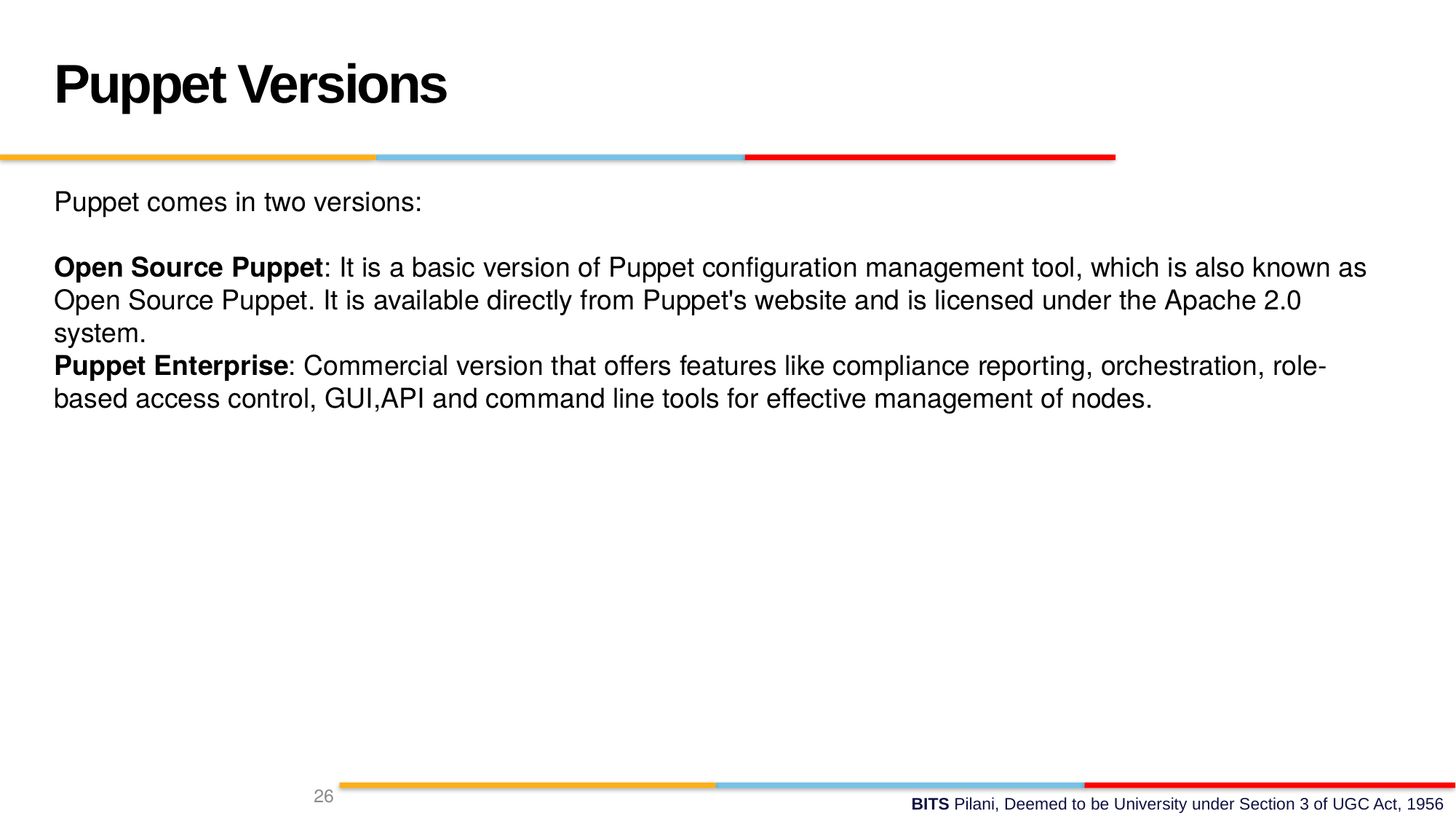

Puppet Versions
Puppet comes in two versions:

Open Source Puppet: It is a basic version of Puppet configuration management tool, which is also known as Open Source Puppet. It is available directly from Puppet's website and is licensed under the Apache 2.0 system.
Puppet Enterprise: Commercial version that offers features like compliance reporting, orchestration, role-based access control, GUI,API and command line tools for effective management of nodes.

26